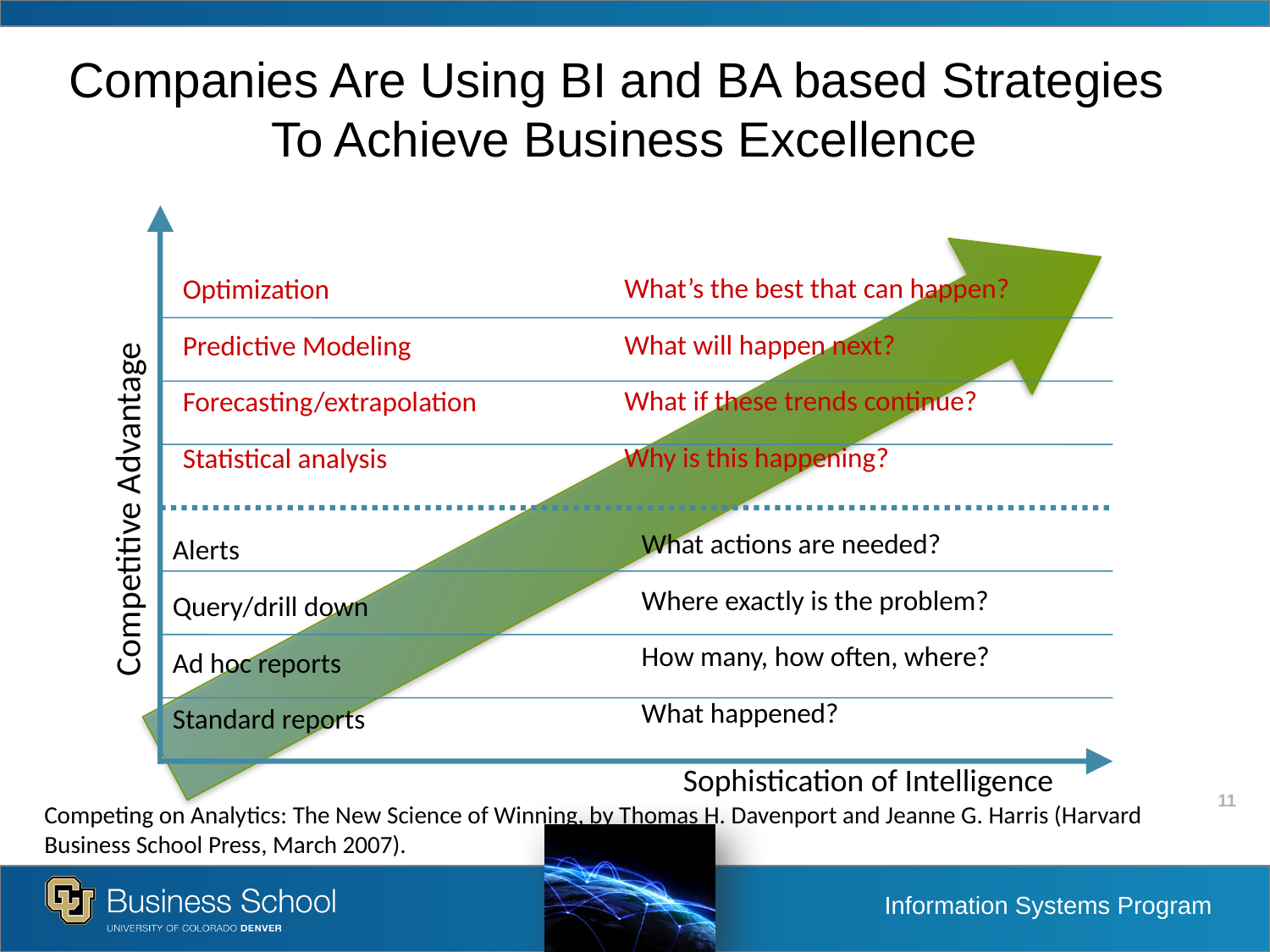

# Companies Are Using BI and BA based Strategies To Achieve Business Excellence

What’s the best that can happen?
What will happen next?
What if these trends continue?
Why is this happening?
Optimization
Predictive Modeling
Forecasting/extrapolation
Statistical analysis

Competitive Advantage

What actions are needed?
Where exactly is the problem?
How many, how often, where?
What happened?
Alerts
Query/drill down
Ad hoc reports
Standard reports

Sophistication of Intelligence

Competing on Analytics: The New Science of Winning, by Thomas H. Davenport and Jeanne G. Harris (Harvard Business School Press, March 2007).